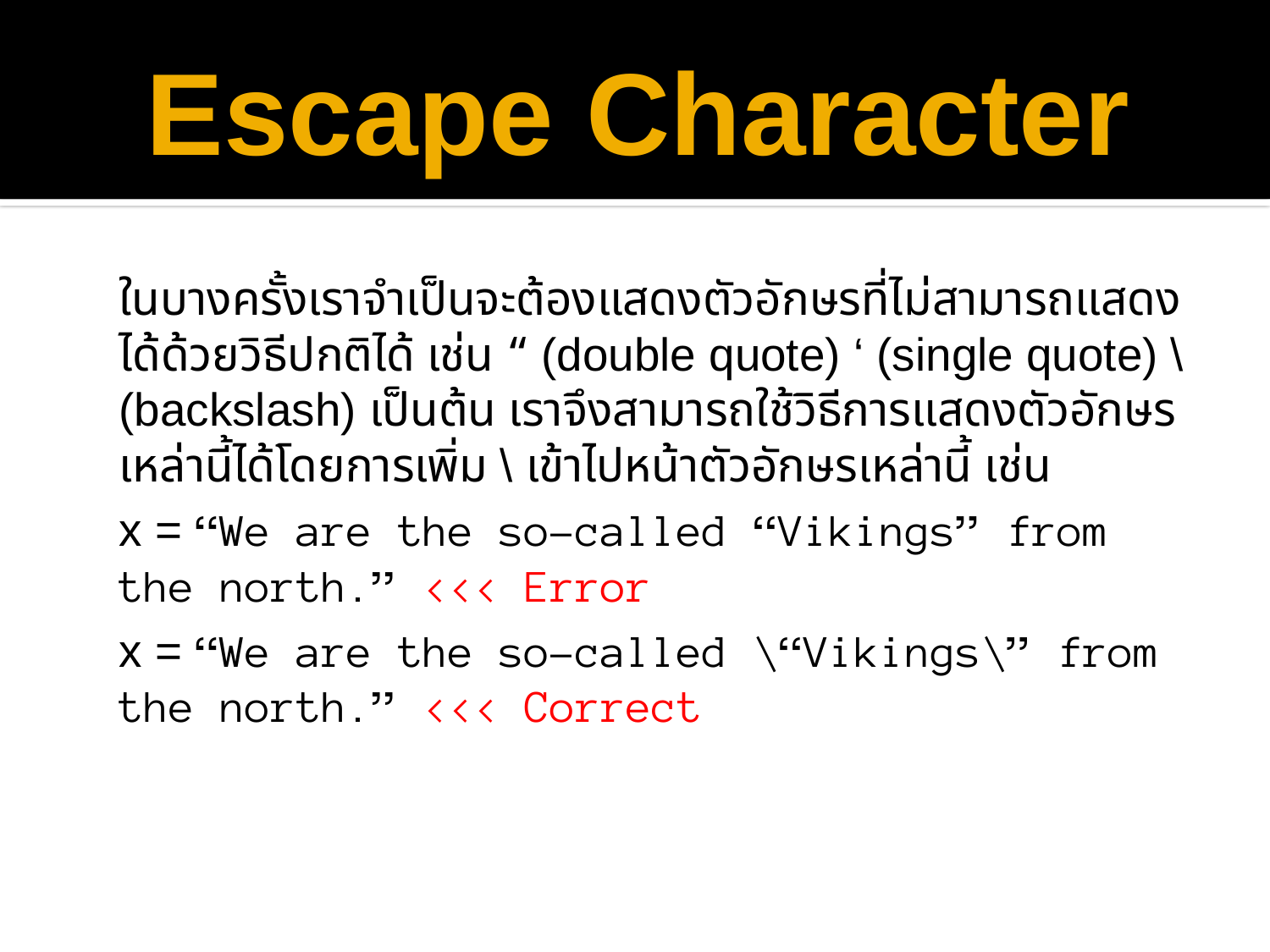

# Escape Character
ในบางครั้งเราจำเป็นจะต้องแสดงตัวอักษรที่ไม่สามารถแสดงได้ด้วยวิธีปกติได้ เช่น “ (double quote) ‘ (single quote) \ (backslash) เป็นต้น เราจึงสามารถใช้วิธีการแสดงตัวอักษรเหล่านี้ได้โดยการเพิ่ม \ เข้าไปหน้าตัวอักษรเหล่านี้ เช่น
x = “We are the so-called “Vikings” from the north.” <<< Error
x = “We are the so-called \“Vikings\” from the north.” <<< Correct